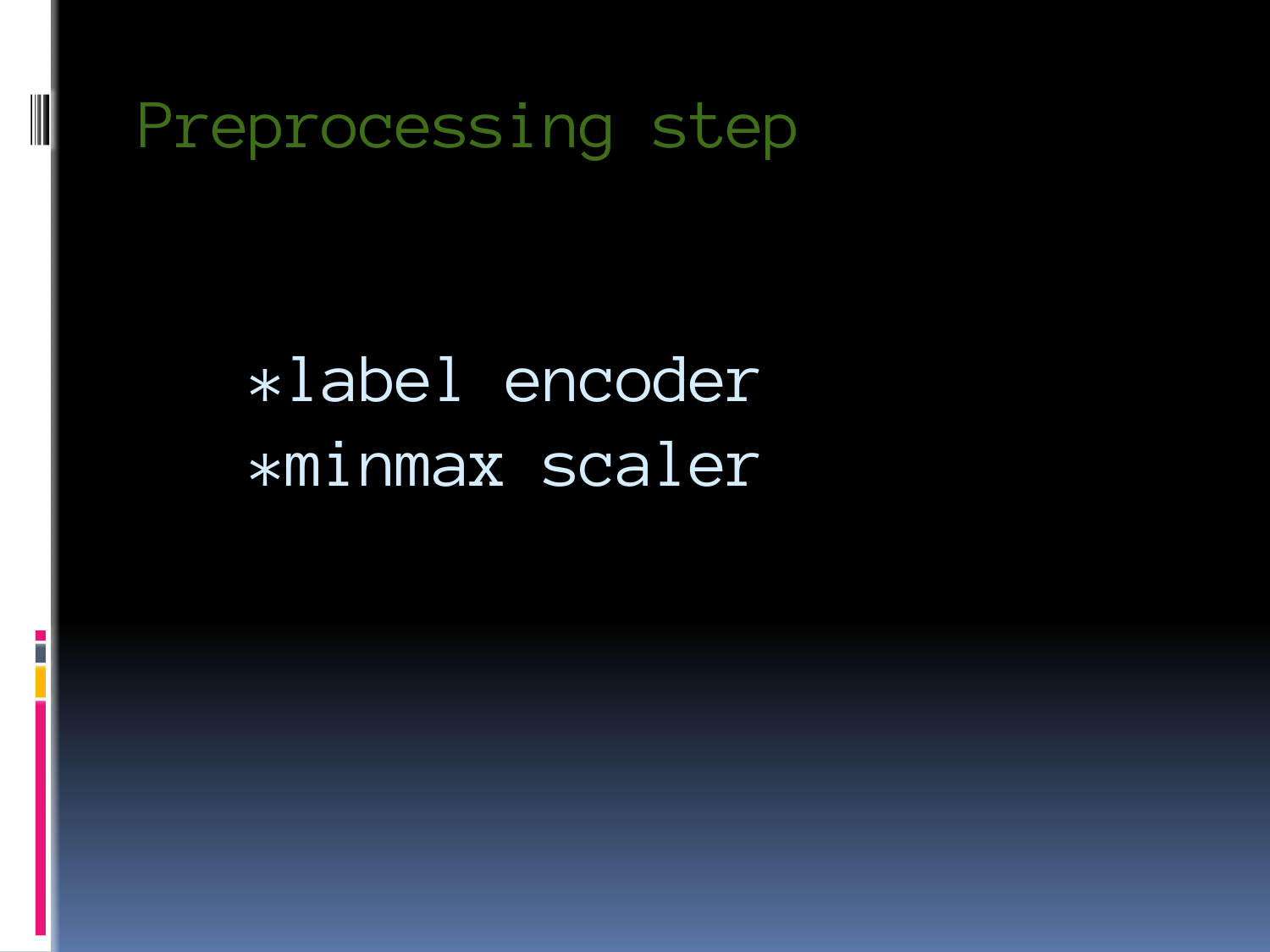

# Preprocessing step *label encoder *minmax scaler